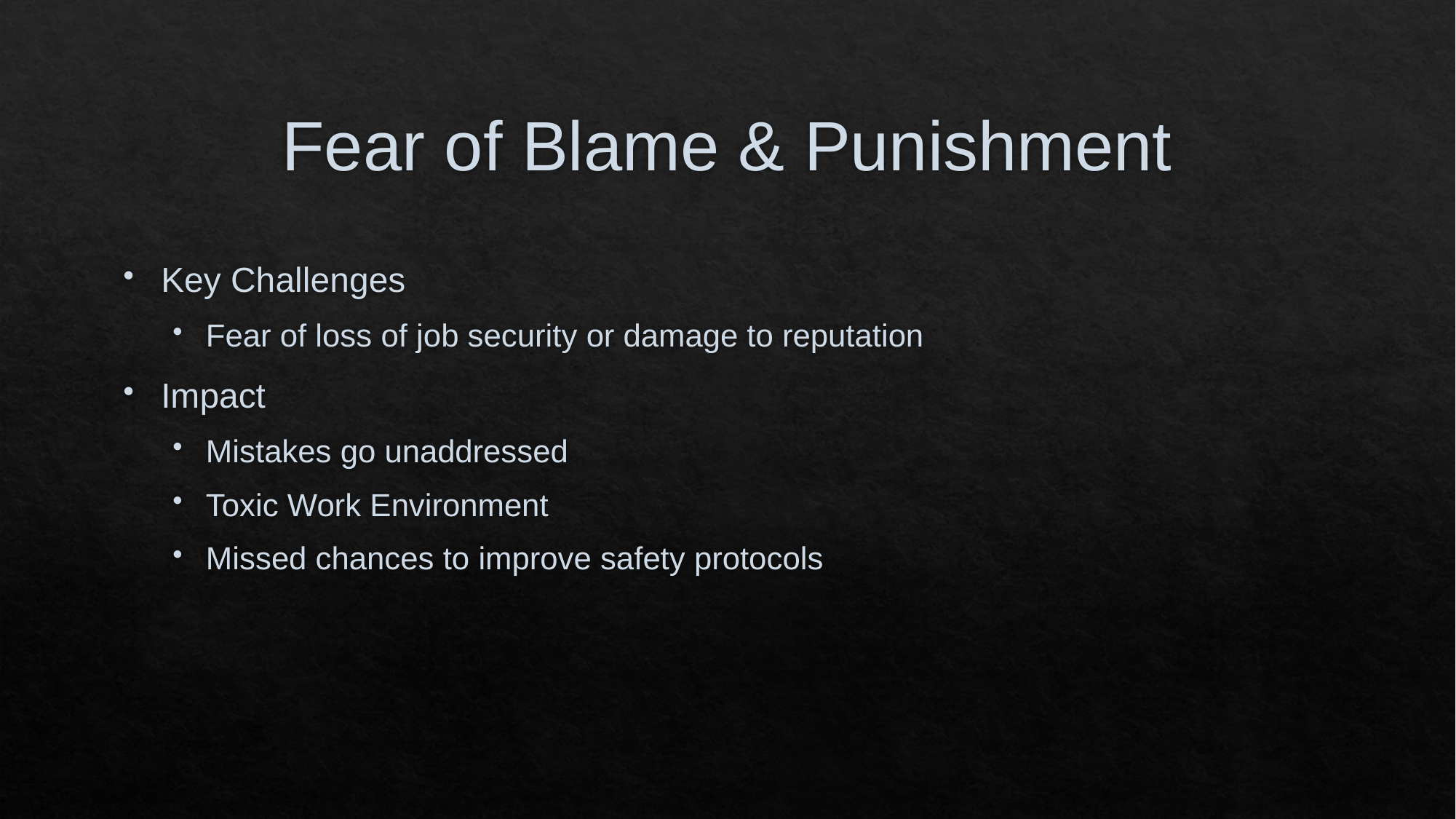

# Fear of Blame & Punishment
Key Challenges
Fear of loss of job security or damage to reputation
Impact
Mistakes go unaddressed
Toxic Work Environment
Missed chances to improve safety protocols